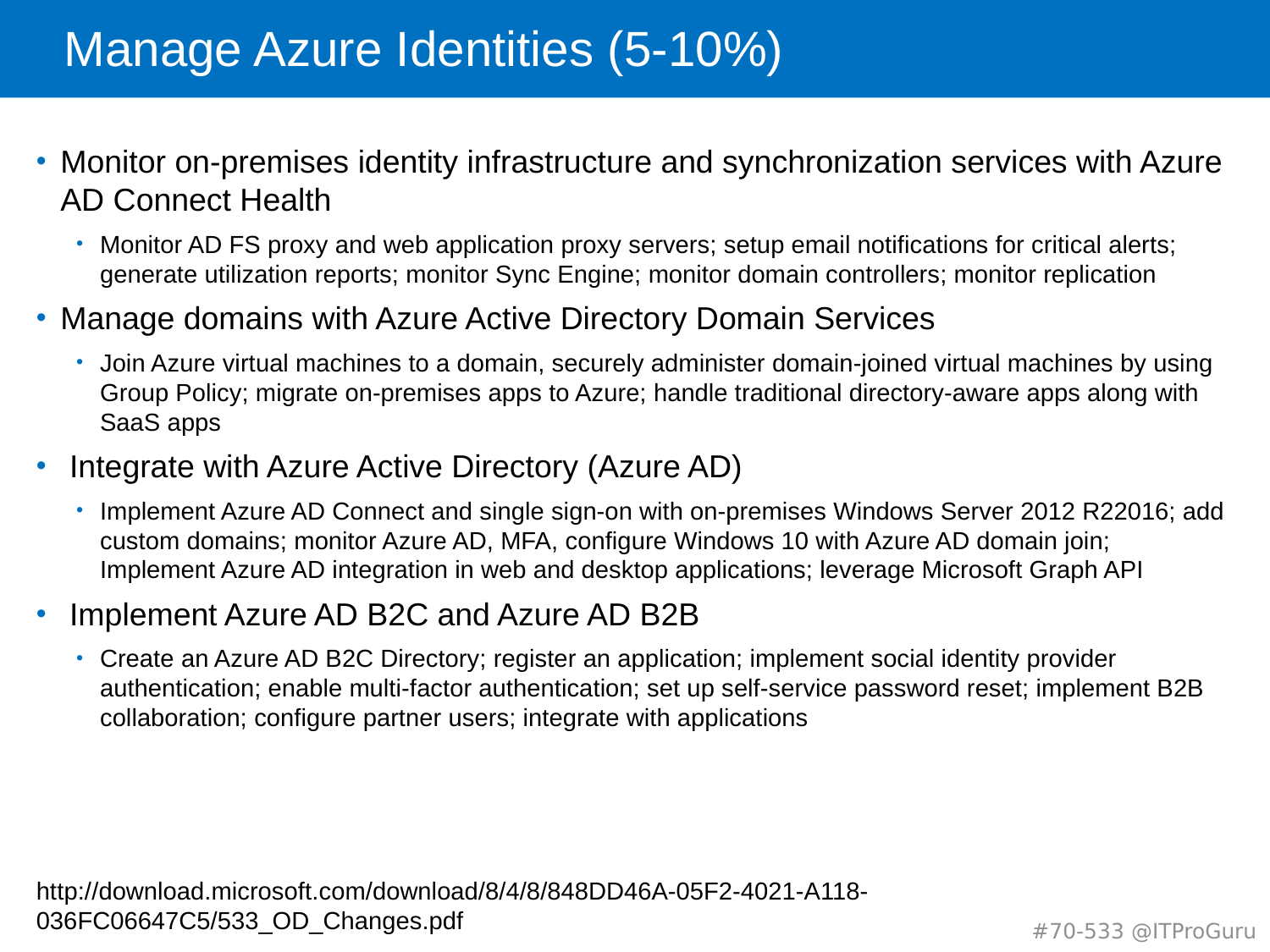

# Manage Azure Identities (5-10%)
Monitor on-premises identity infrastructure and synchronization services with Azure AD Connect Health
Monitor AD FS proxy and web application proxy servers; setup email notifications for critical alerts; generate utilization reports; monitor Sync Engine; monitor domain controllers; monitor replication
Manage domains with Azure Active Directory Domain Services
Join Azure virtual machines to a domain, securely administer domain-joined virtual machines by using Group Policy; migrate on-premises apps to Azure; handle traditional directory-aware apps along with SaaS apps
 Integrate with Azure Active Directory (Azure AD)
Implement Azure AD Connect and single sign-on with on-premises Windows Server 2012 R22016; add custom domains; monitor Azure AD, MFA, configure Windows 10 with Azure AD domain join; Implement Azure AD integration in web and desktop applications; leverage Microsoft Graph API
 Implement Azure AD B2C and Azure AD B2B
Create an Azure AD B2C Directory; register an application; implement social identity provider authentication; enable multi-factor authentication; set up self-service password reset; implement B2B collaboration; configure partner users; integrate with applications
http://download.microsoft.com/download/8/4/8/848DD46A-05F2-4021-A118-036FC06647C5/533_OD_Changes.pdf